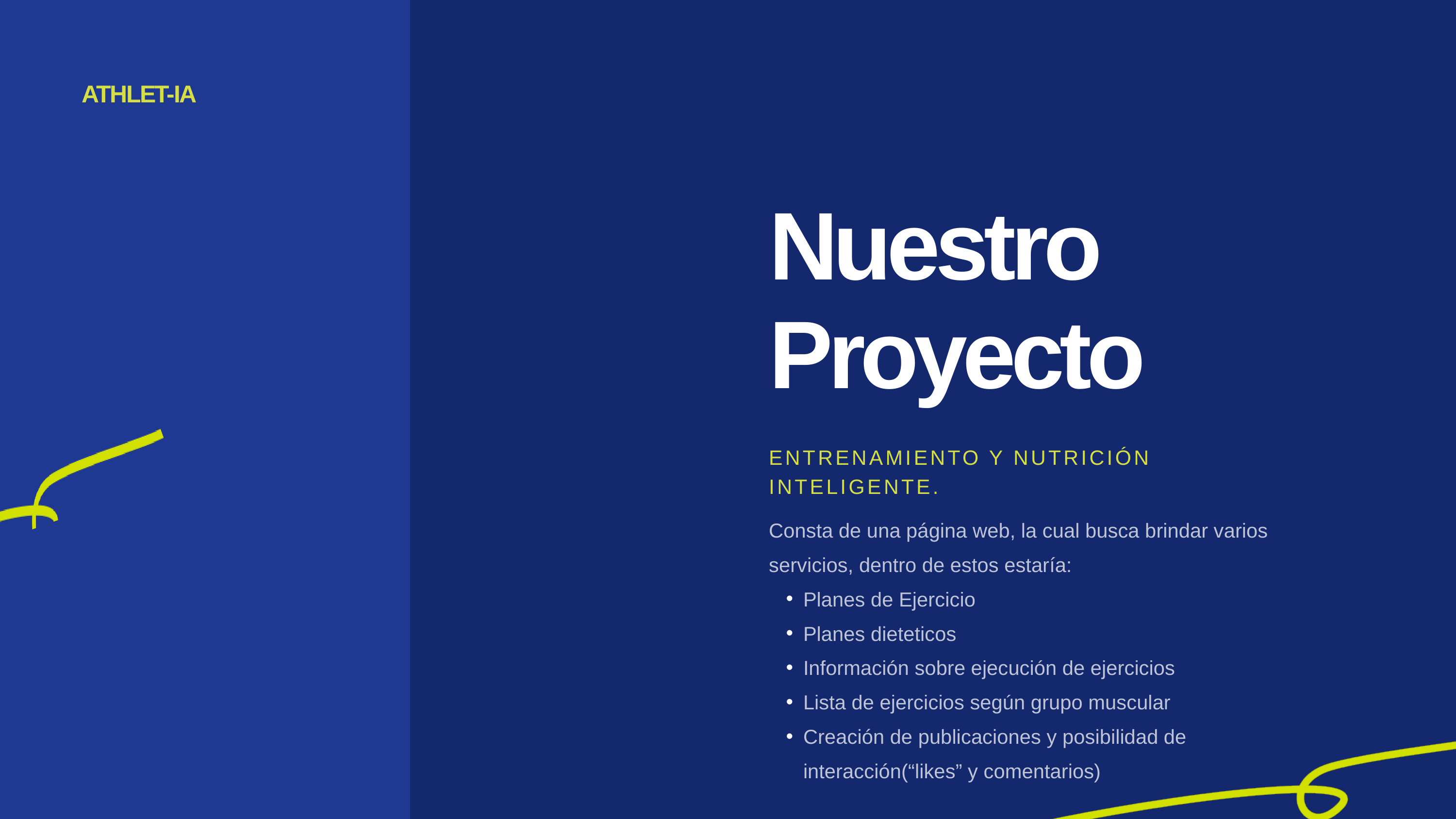

ATHLET-IA
Nuestro Proyecto
ENTRENAMIENTO Y NUTRICIÓN INTELIGENTE.

Consta de una página web, la cual busca brindar varios servicios, dentro de estos estaría:
Planes de Ejercicio
Planes dieteticos
Información sobre ejecución de ejercicios
Lista de ejercicios según grupo muscular
Creación de publicaciones y posibilidad de interacción(“likes” y comentarios)